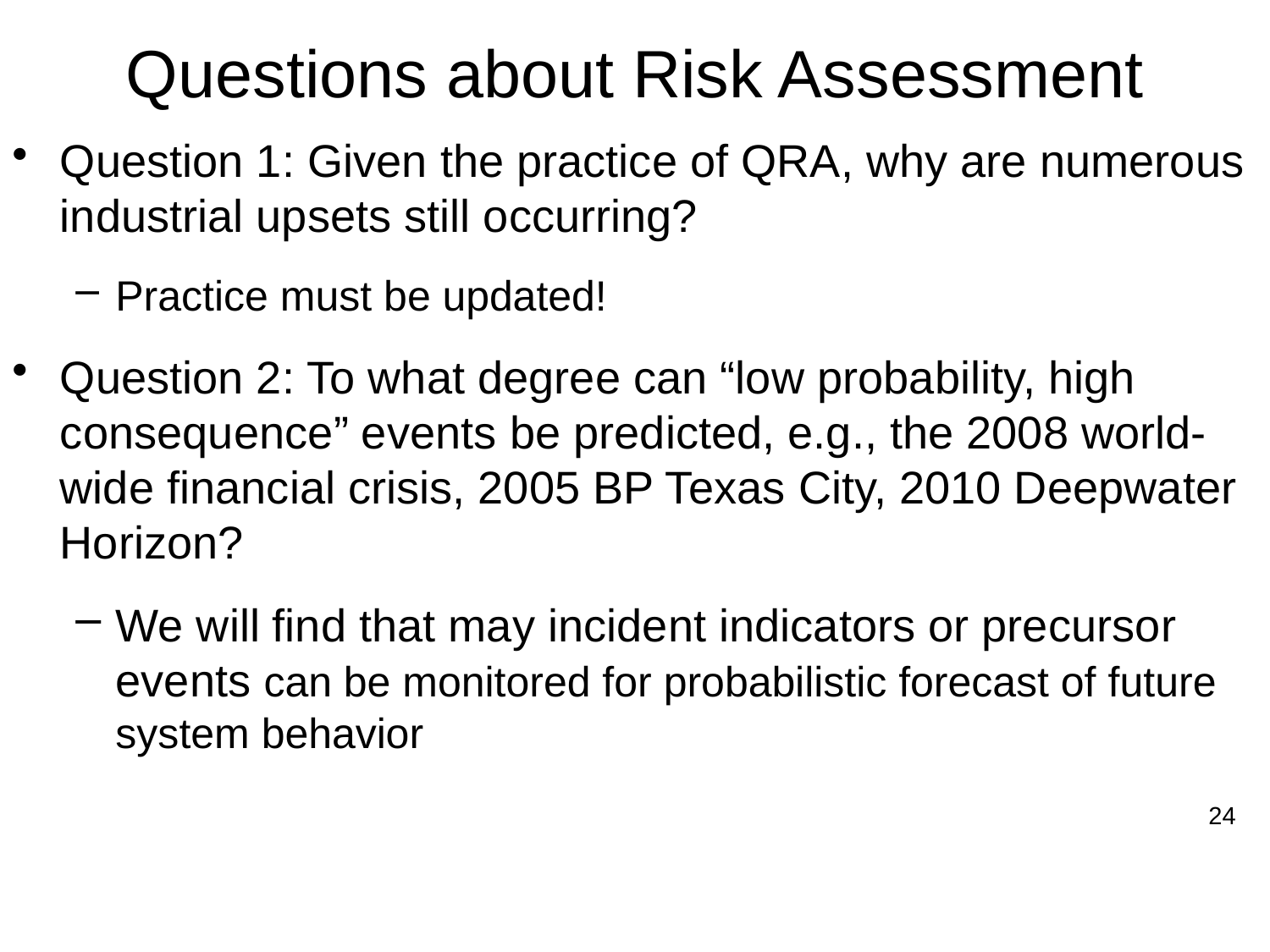

# Questions about Risk Assessment
Question 1: Given the practice of QRA, why are numerous industrial upsets still occurring?
Practice must be updated!
Question 2: To what degree can “low probability, high consequence” events be predicted, e.g., the 2008 world-wide financial crisis, 2005 BP Texas City, 2010 Deepwater Horizon?
We will find that may incident indicators or precursor events can be monitored for probabilistic forecast of future system behavior

24